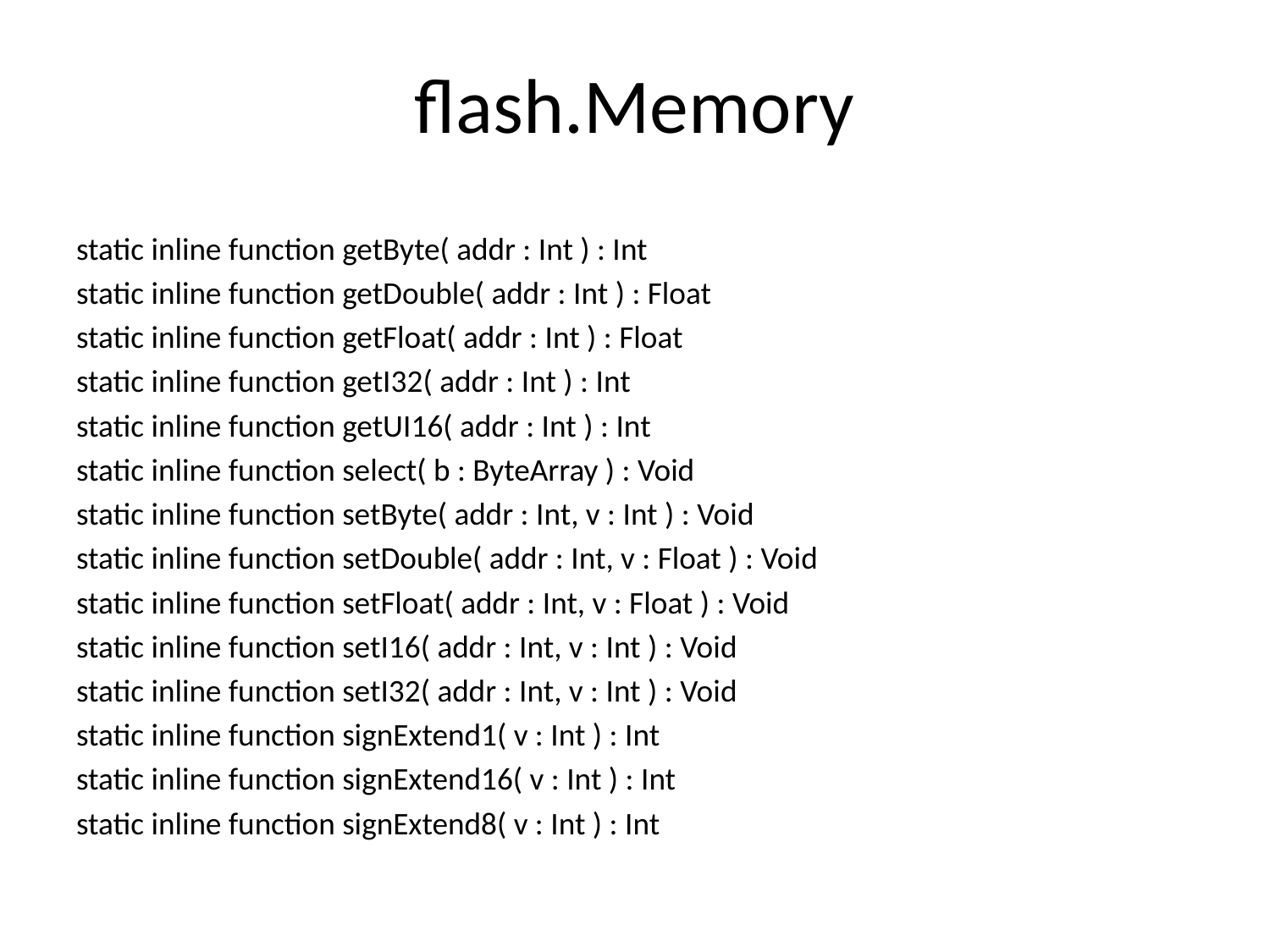

# flash.Memory
static inline function getByte( addr : Int ) : Int
static inline function getDouble( addr : Int ) : Float
static inline function getFloat( addr : Int ) : Float
static inline function getI32( addr : Int ) : Int
static inline function getUI16( addr : Int ) : Int
static inline function select( b : ByteArray ) : Void
static inline function setByte( addr : Int, v : Int ) : Void
static inline function setDouble( addr : Int, v : Float ) : Void
static inline function setFloat( addr : Int, v : Float ) : Void
static inline function setI16( addr : Int, v : Int ) : Void
static inline function setI32( addr : Int, v : Int ) : Void
static inline function signExtend1( v : Int ) : Int
static inline function signExtend16( v : Int ) : Int
static inline function signExtend8( v : Int ) : Int